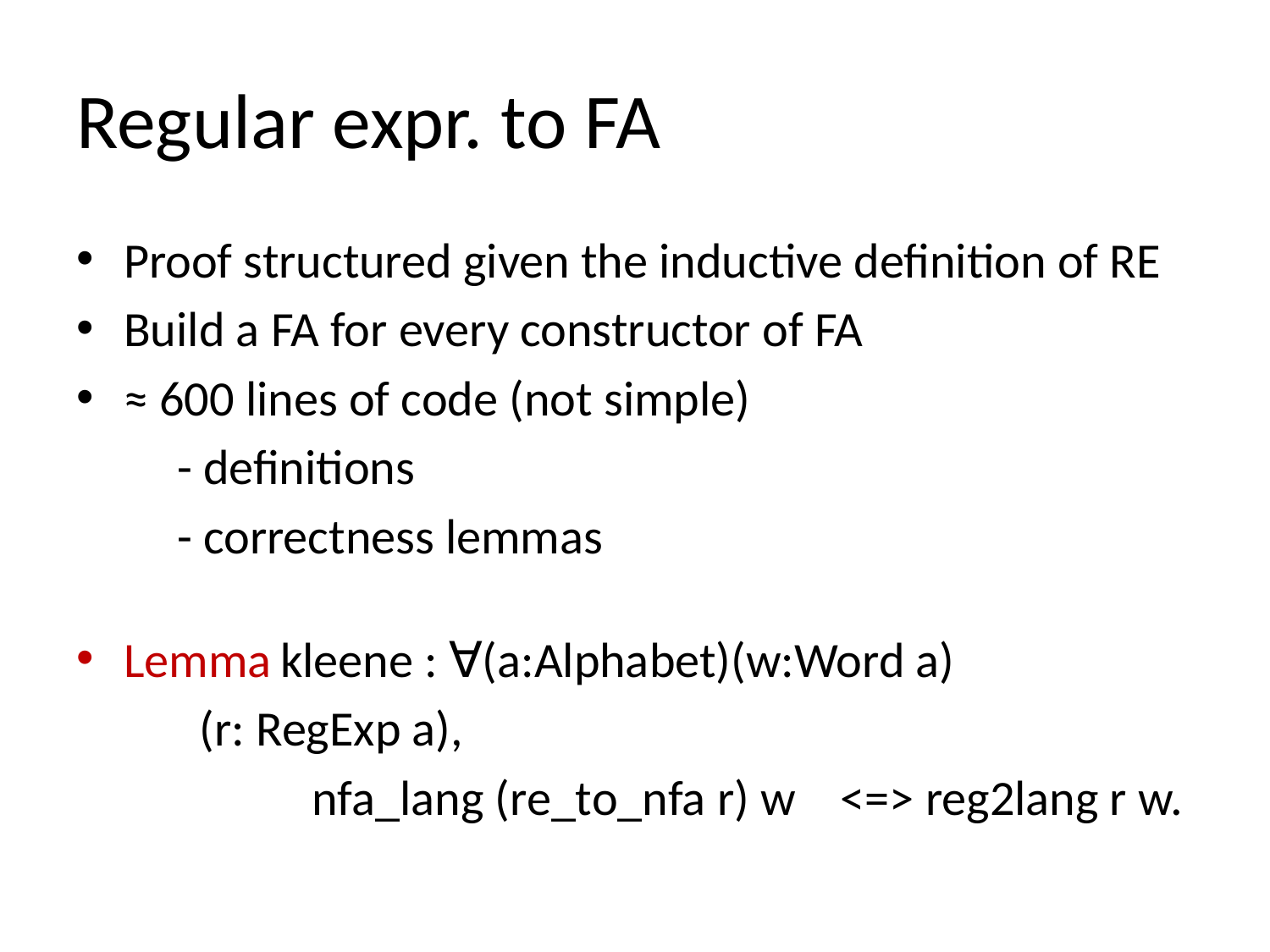

# Regular expr. to FA
Proof structured given the inductive definition of RE
Build a FA for every constructor of FA
≈ 600 lines of code (not simple)
         - definitions
         - correctness lemmas

Lemma kleene : ∀(a:Alphabet)(w:Word a)
           (r: RegExp a),
                     nfa_lang (re_to_nfa r) w    <=> reg2lang r w.